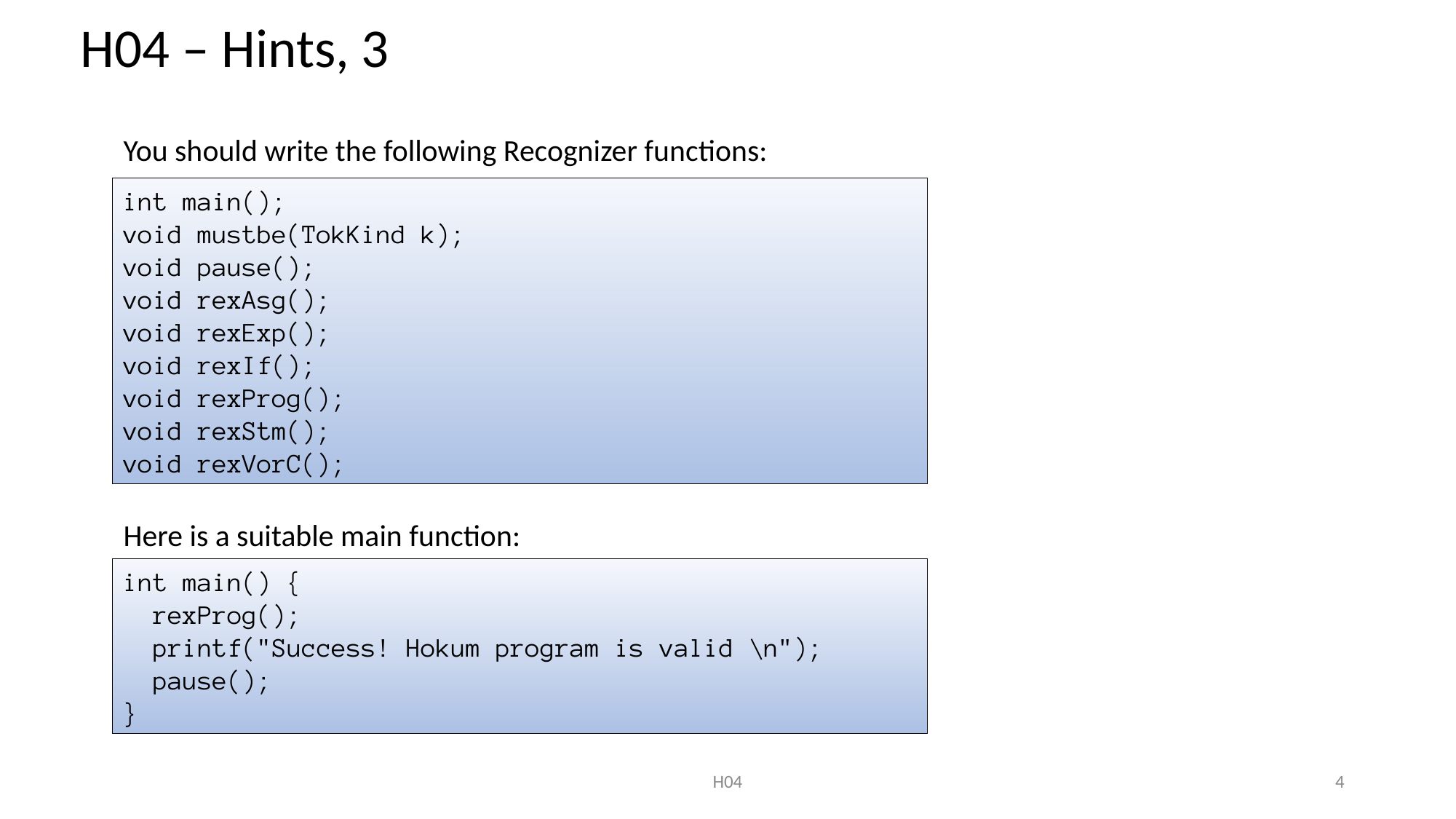

H04 – Hints, 3
You should write the following Recognizer functions:
int main();
void mustbe(TokKind k);
void pause();
void rexAsg();
void rexExp();
void rexIf();
void rexProg();
void rexStm();
void rexVorC();
Here is a suitable main function:
int main() {
  rexProg();
  printf("Success! Hokum program is valid \n");
  pause();
}
H04
4